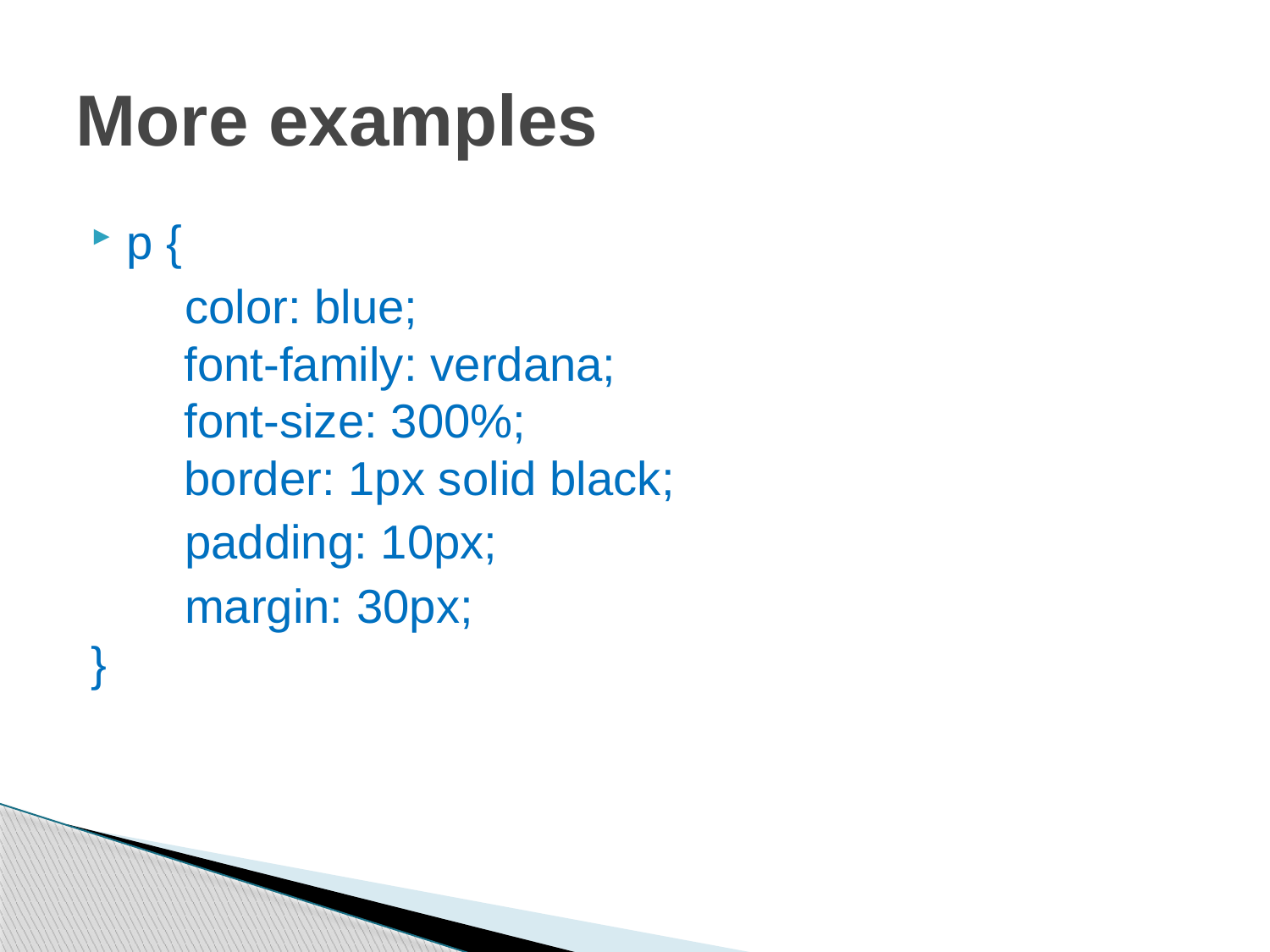

# More examples
p {
       color: blue;
       font-family: verdana;
       font-size: 300%;
       border: 1px solid black;
       padding: 10px;
       margin: 30px;
}